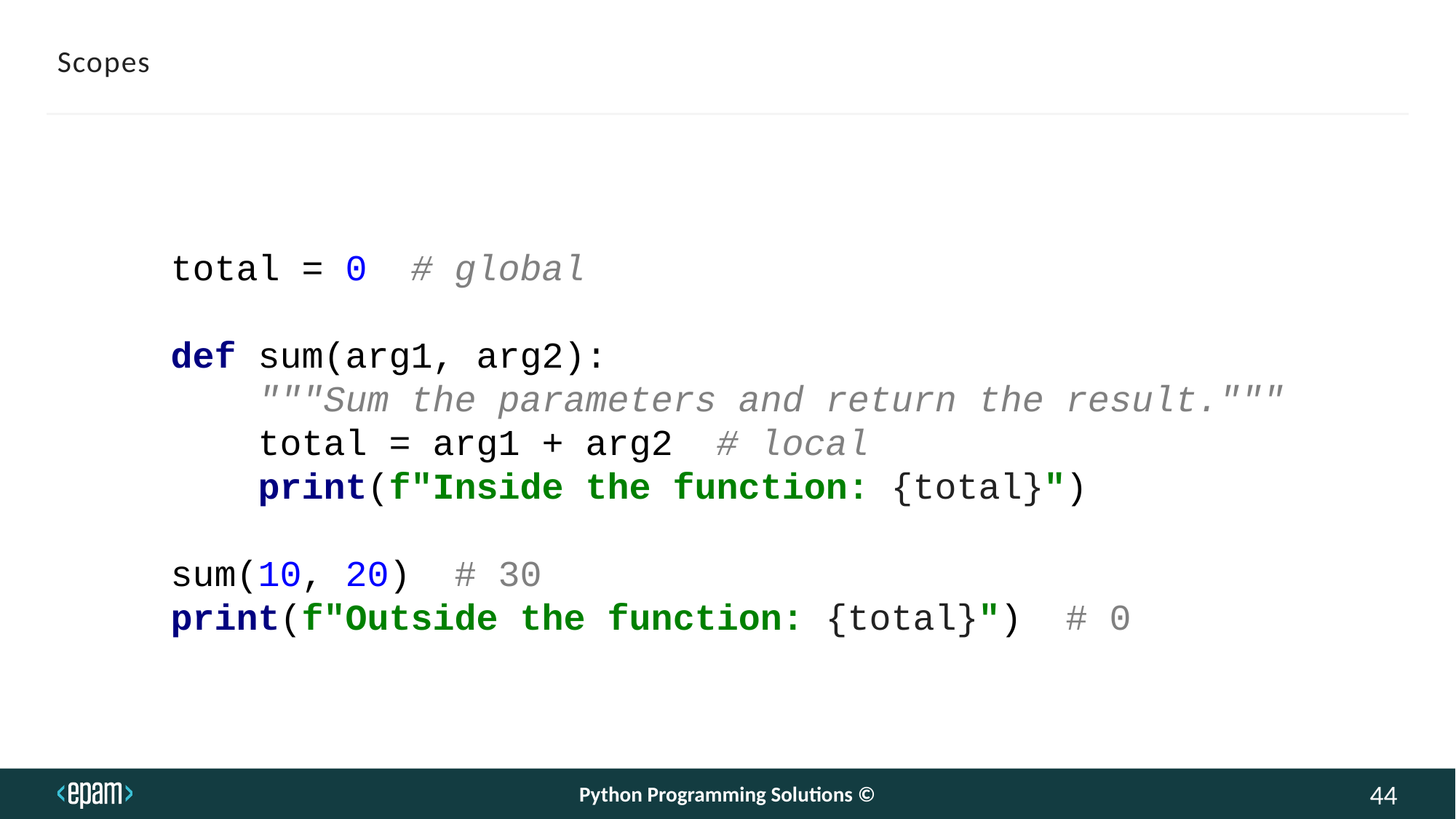

Scopes

total = 0  # global
def sum(arg1, arg2):
    """Sum the parameters and return the result."""
    total = arg1 + arg2  # local
    print(f"Inside the function: {total}")
sum(10, 20)  # 30
print(f"Outside the function: {total}")  # 0
Python Programming Solutions ©
44